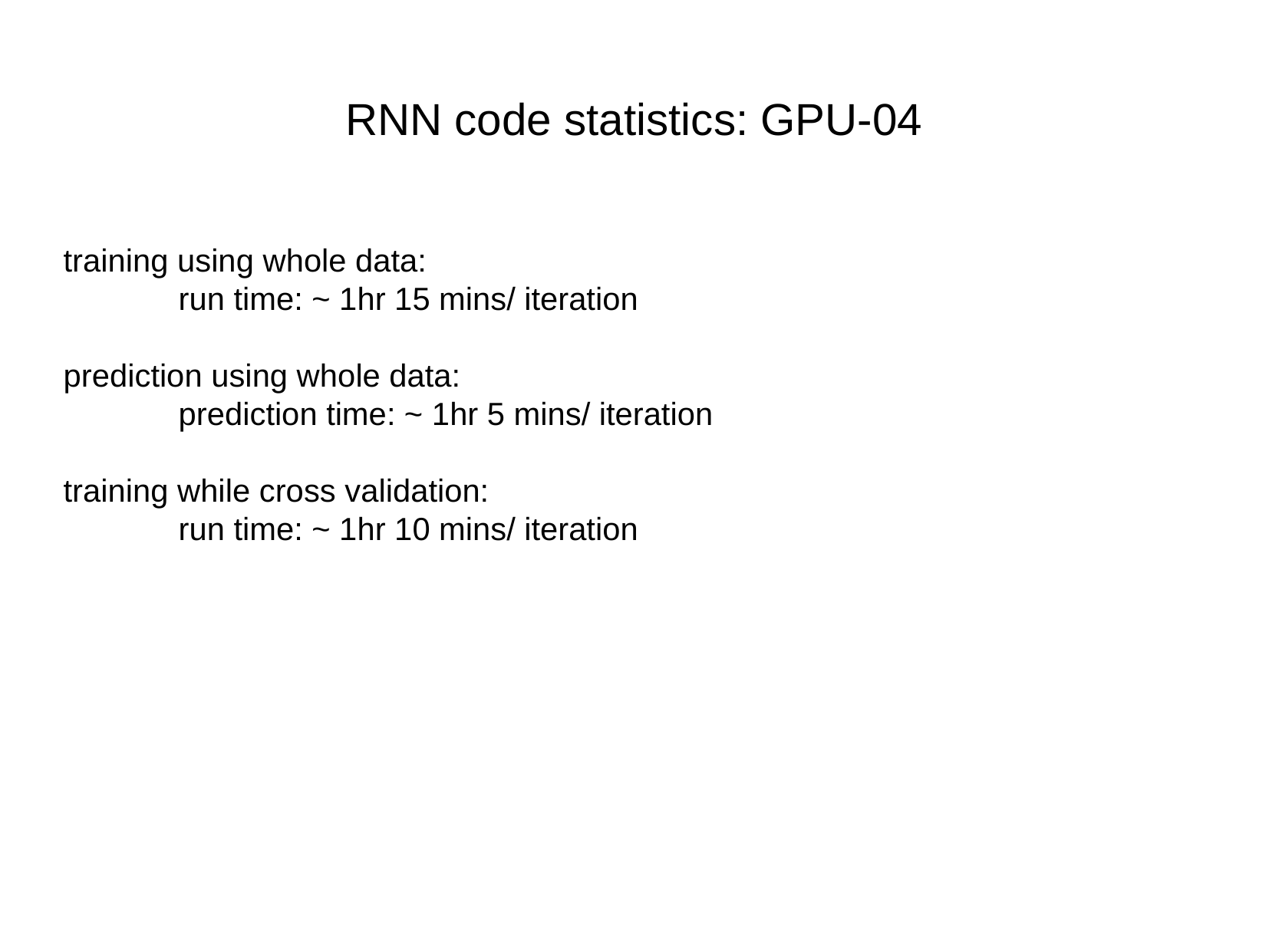

RNN code statistics: GPU-04
training using whole data:
	run time: ~ 1hr 15 mins/ iteration

prediction using whole data:
	prediction time: ~ 1hr 5 mins/ iteration

training while cross validation:
	run time: ~ 1hr 10 mins/ iteration